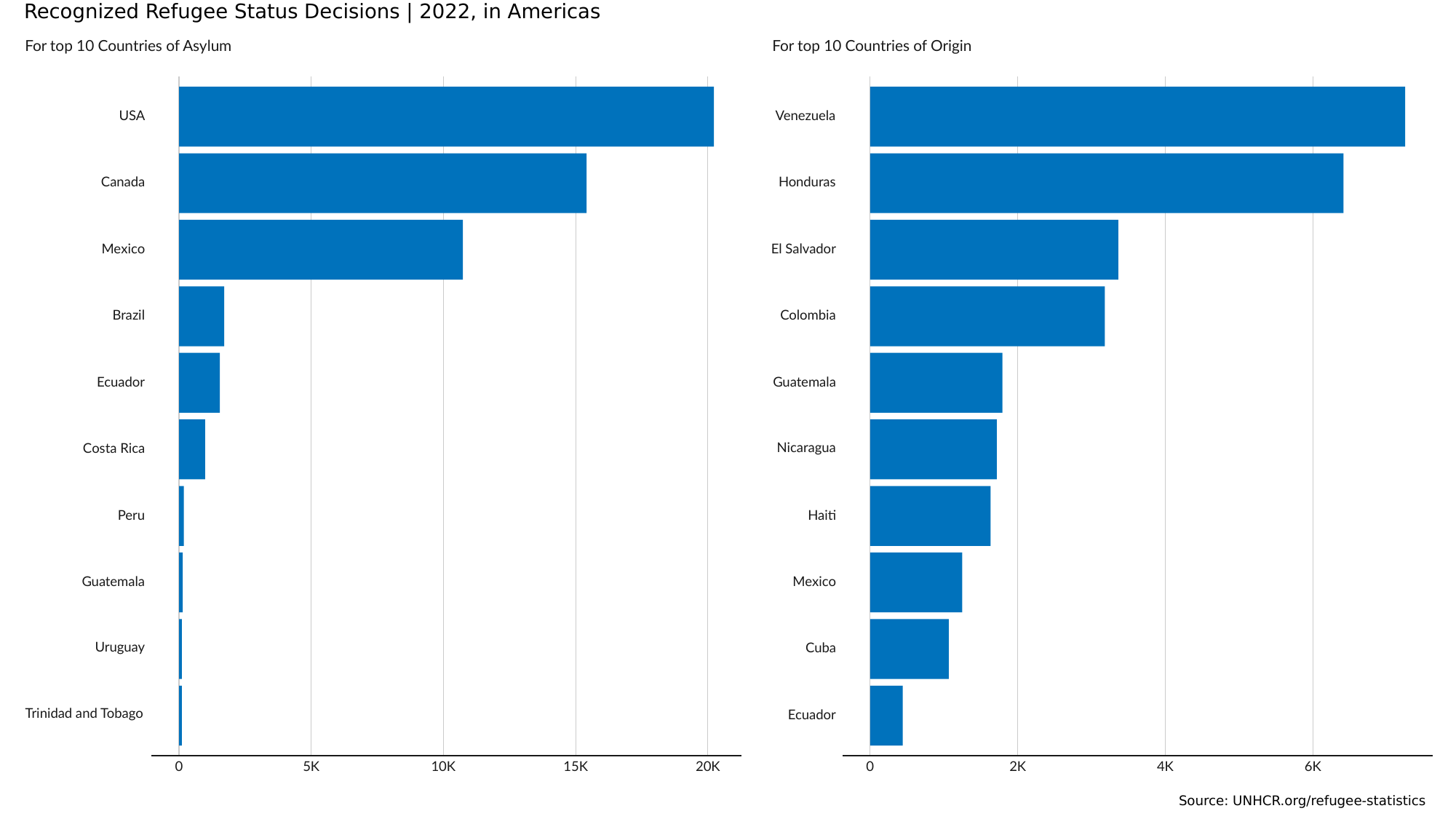

Recognized Refugee Status Decisions | 2022, in Americas
For top 10 Countries of Origin
For top 10 Countries of Asylum

Venezuela
USA

Canada
Honduras

El Salvador
Mexico

Brazil
Colombia

Ecuador
Guatemala

Nicaragua
Costa Rica

Haiti
Peru

Guatemala
Mexico

Uruguay
Cuba

Trinidad and Tobago
Ecuador

0
10K
20K
0
15K
5K
2K
6K
4K
Source: UNHCR.org/refugee-statistics